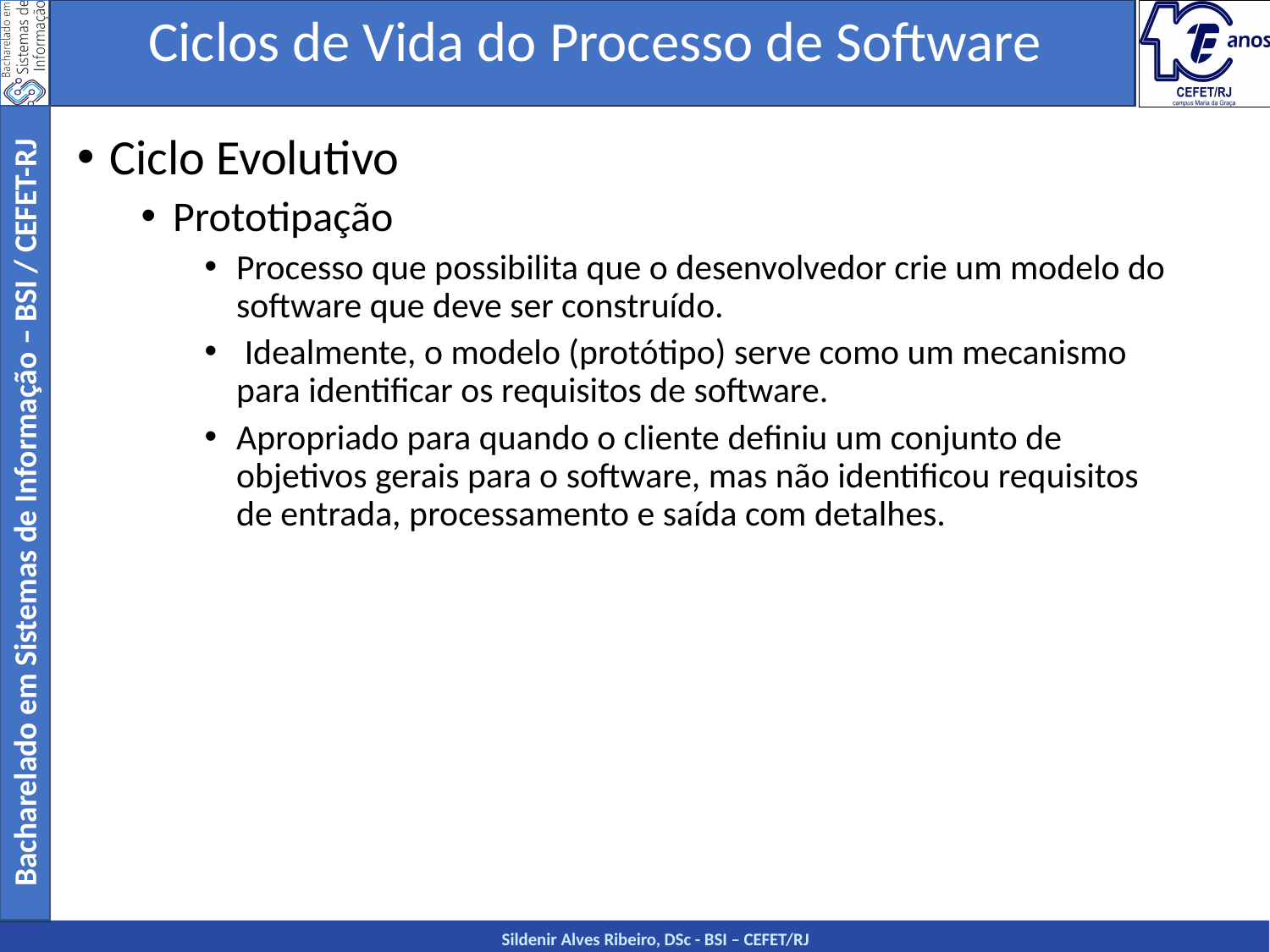

Ciclos de Vida do Processo de Software
Ciclo Evolutivo
Prototipação
Processo que possibilita que o desenvolvedor crie um modelo do software que deve ser construído.
 Idealmente, o modelo (protótipo) serve como um mecanismo para identificar os requisitos de software.
Apropriado para quando o cliente definiu um conjunto de objetivos gerais para o software, mas não identificou requisitos de entrada, processamento e saída com detalhes.